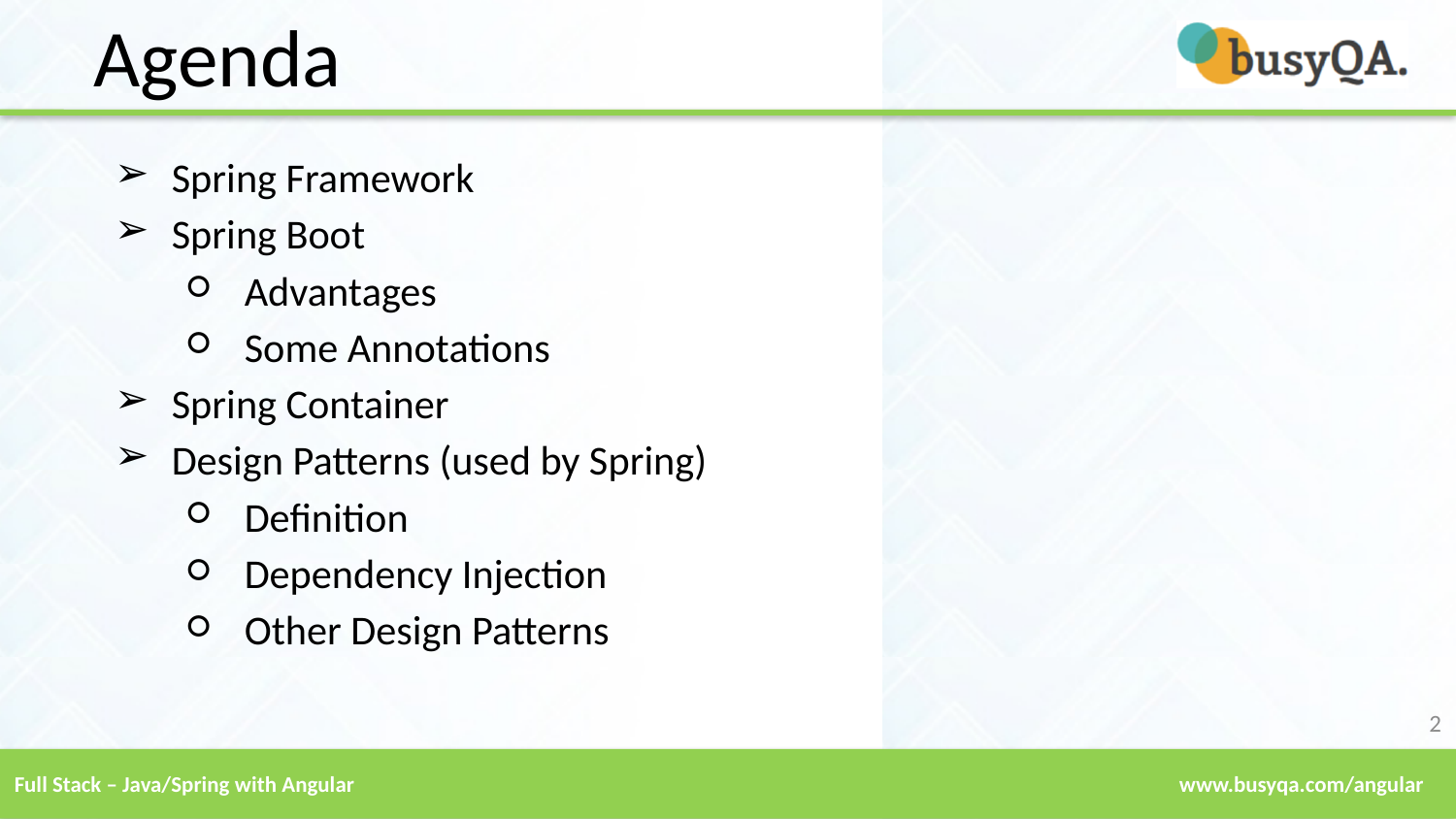

Agenda
Spring Framework
Spring Boot
Advantages
Some Annotations
Spring Container
Design Patterns (used by Spring)
Definition
Dependency Injection
Other Design Patterns